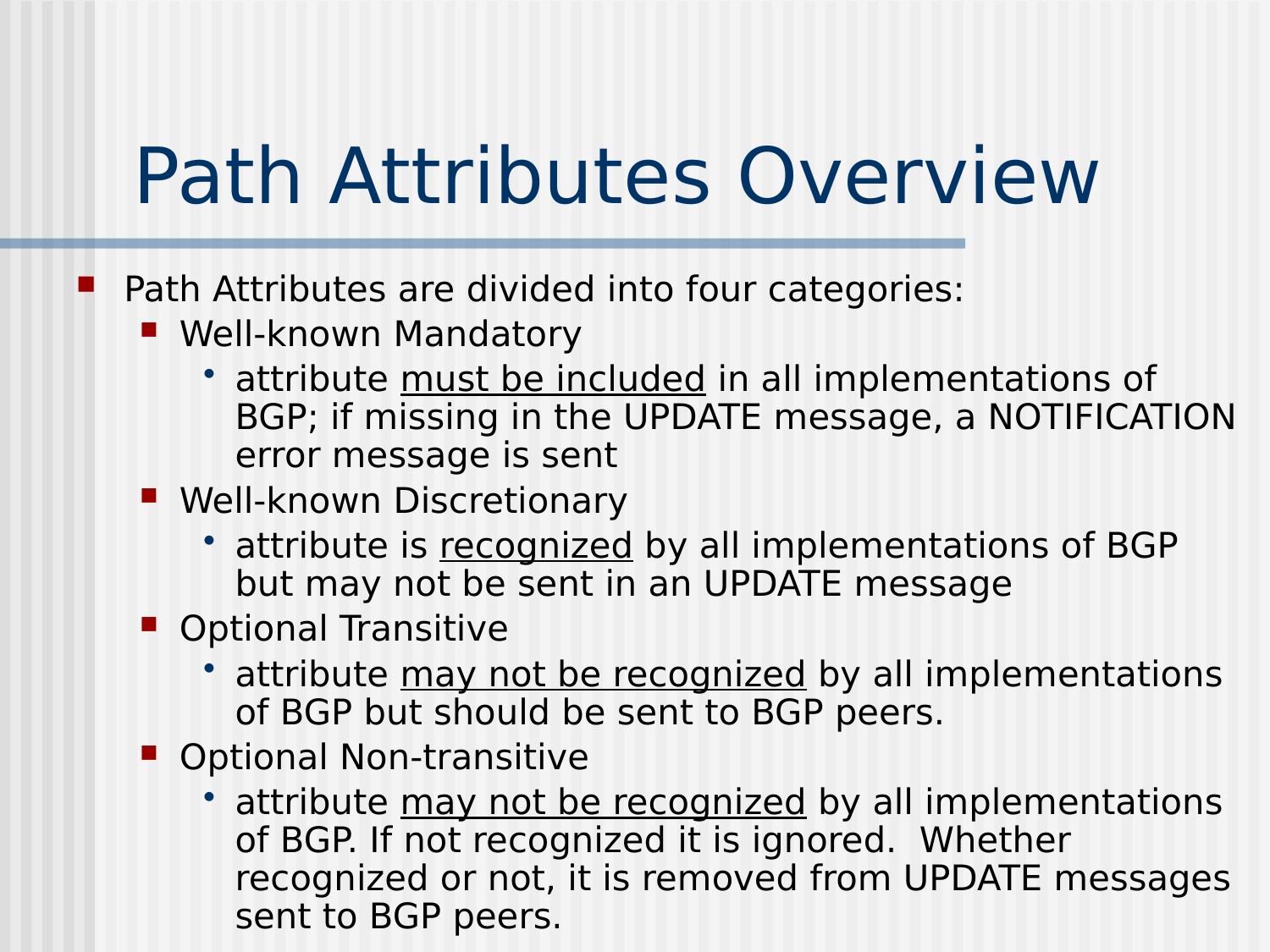

# Path Attributes Overview
Path Attributes are divided into four categories:
Well-known Mandatory
attribute must be included in all implementations of BGP; if missing in the UPDATE message, a NOTIFICATION error message is sent
Well-known Discretionary
attribute is recognized by all implementations of BGP but may not be sent in an UPDATE message
Optional Transitive
attribute may not be recognized by all implementations of BGP but should be sent to BGP peers.
Optional Non-transitive
attribute may not be recognized by all implementations of BGP. If not recognized it is ignored.  Whether recognized or not, it is removed from UPDATE messages sent to BGP peers.